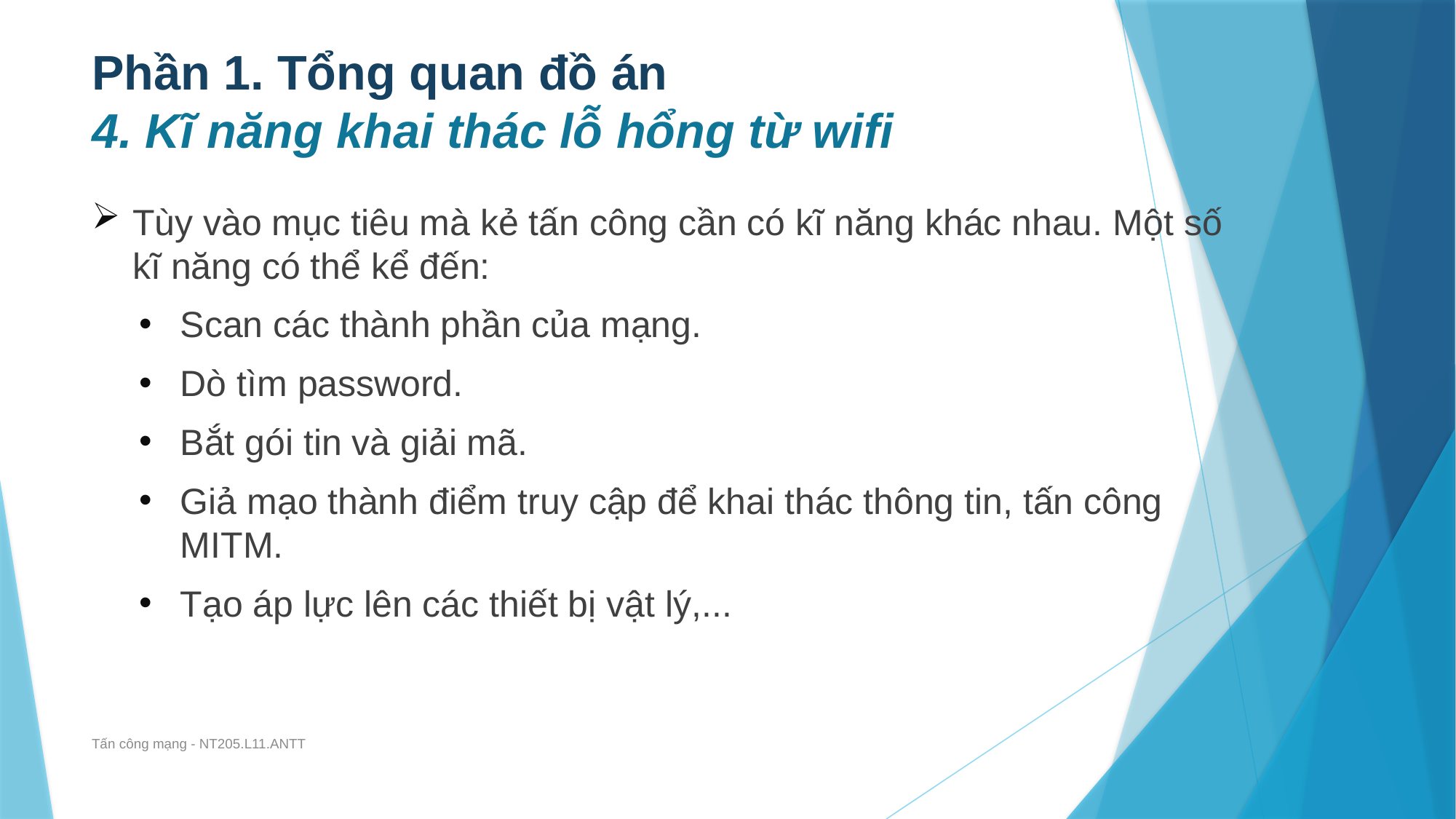

# Phần 1. Tổng quan đồ án 4. Kĩ năng khai thác lỗ hổng từ wifi
Tùy vào mục tiêu mà kẻ tấn công cần có kĩ năng khác nhau. Một số kĩ năng có thể kể đến:
Scan các thành phần của mạng.
Dò tìm password.
Bắt gói tin và giải mã.
Giả mạo thành điểm truy cập để khai thác thông tin, tấn công MITM.
Tạo áp lực lên các thiết bị vật lý,...
Tấn công mạng - NT205.L11.ANTT